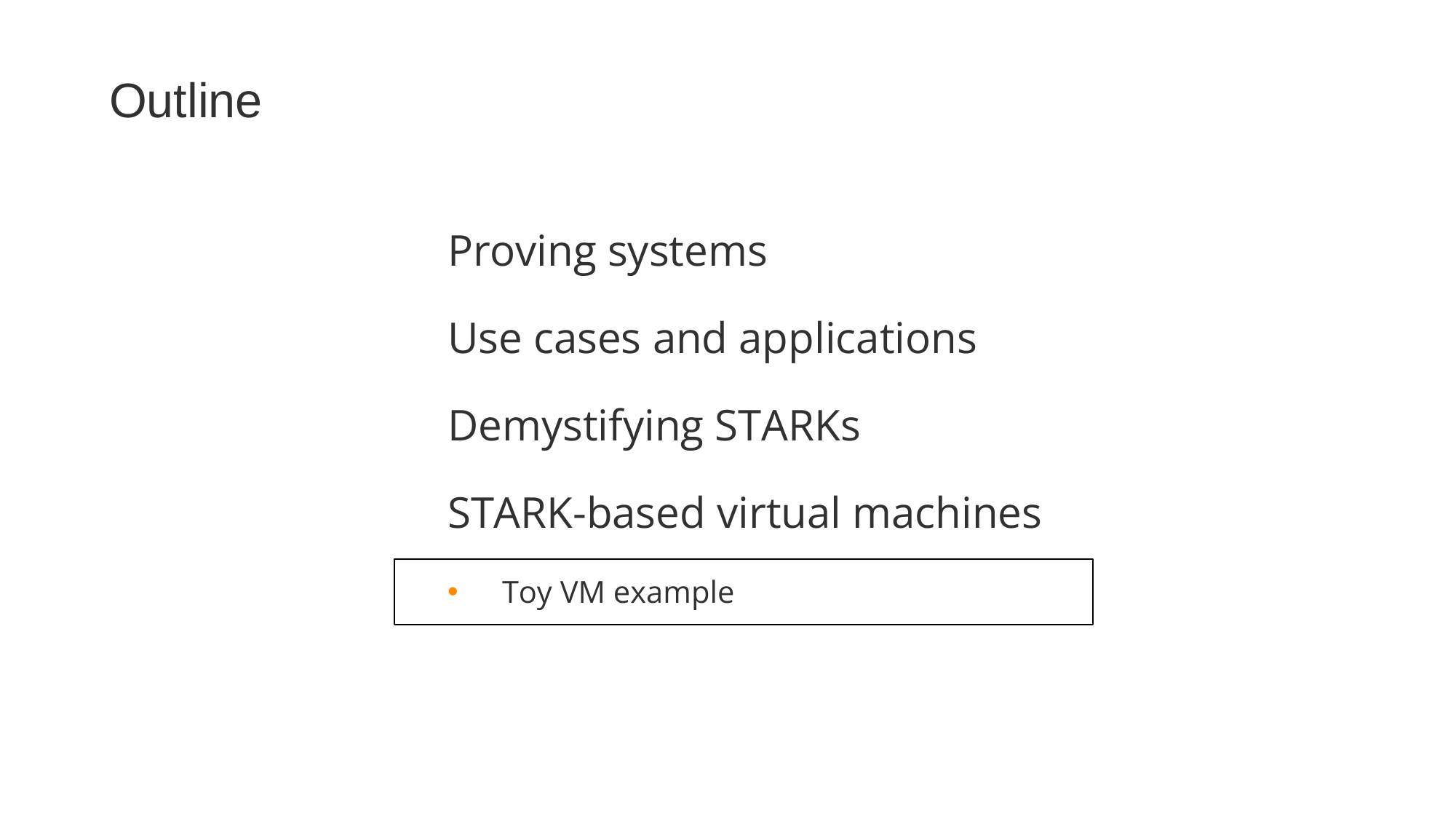

# Outline
Proving systems
Use cases and applications
Demystifying STARKs
STARK-based virtual machines
Toy VM example

51